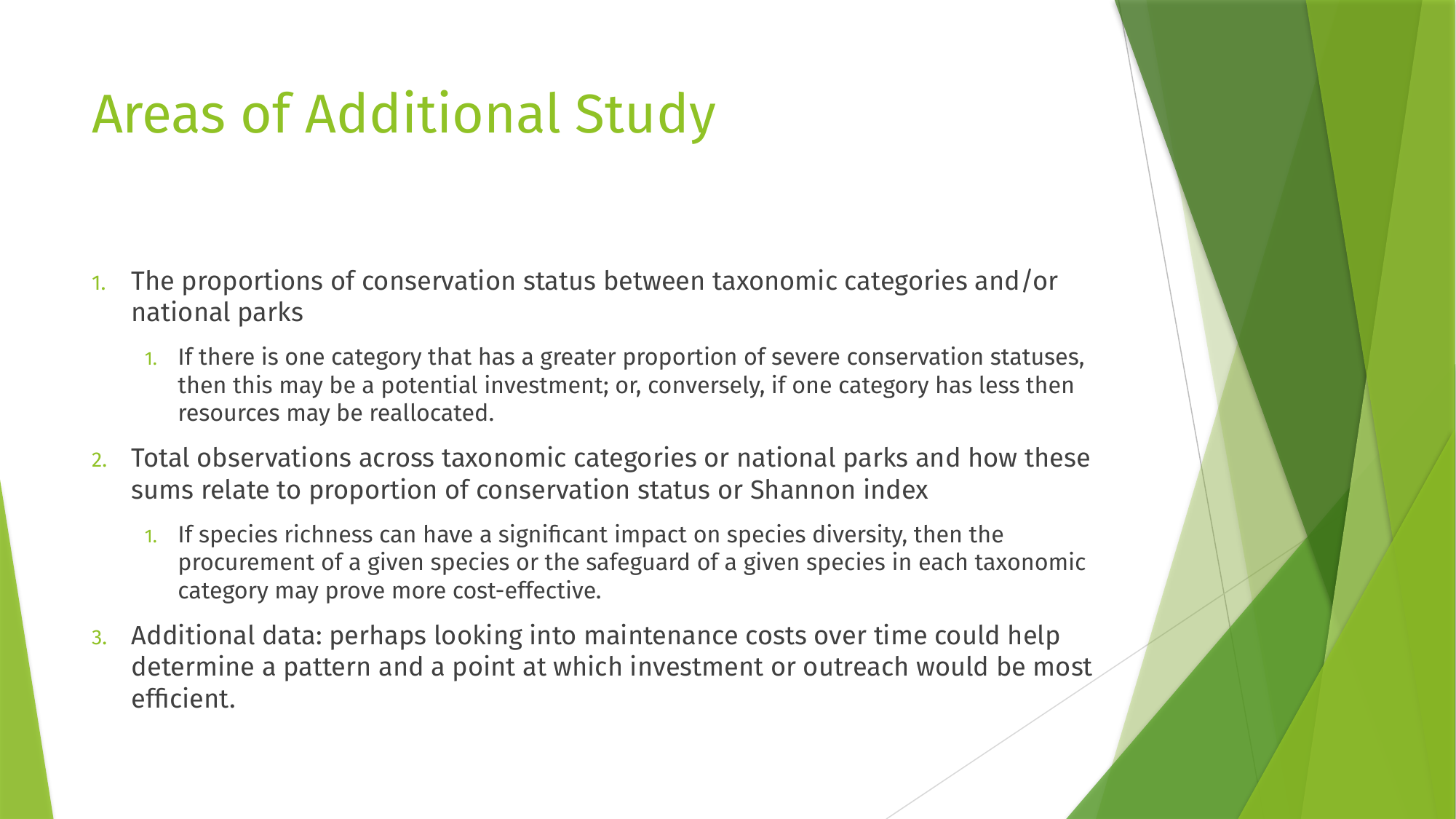

# Areas of Additional Study
The proportions of conservation status between taxonomic categories and/or national parks
If there is one category that has a greater proportion of severe conservation statuses, then this may be a potential investment; or, conversely, if one category has less then resources may be reallocated.
Total observations across taxonomic categories or national parks and how these sums relate to proportion of conservation status or Shannon index
If species richness can have a significant impact on species diversity, then the procurement of a given species or the safeguard of a given species in each taxonomic category may prove more cost-effective.
Additional data: perhaps looking into maintenance costs over time could help determine a pattern and a point at which investment or outreach would be most efficient.